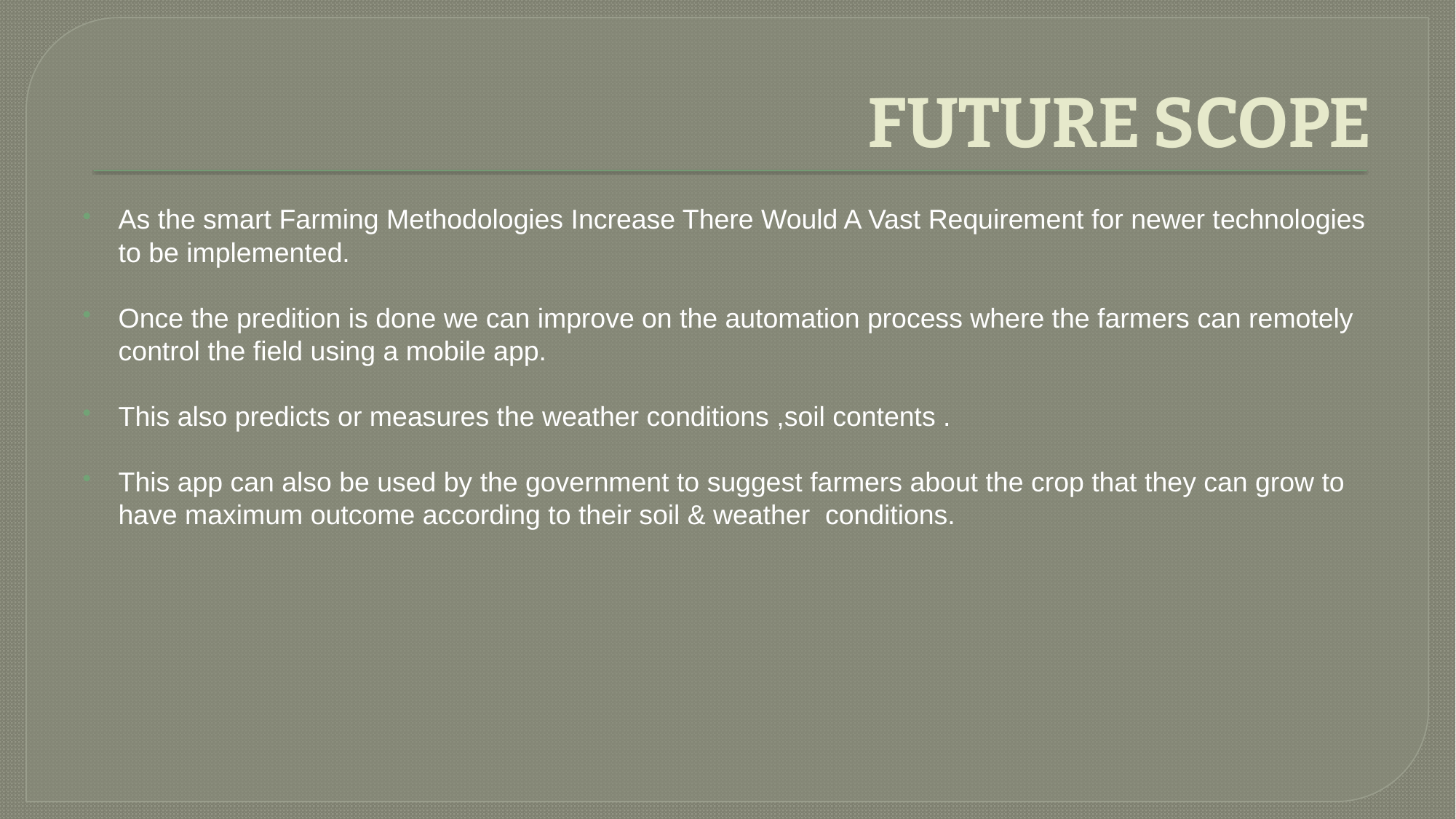

# FUTURE SCOPE
As the smart Farming Methodologies Increase There Would A Vast Requirement for newer technologies to be implemented.

Once the predition is done we can improve on the automation process where the farmers can remotely control the field using a mobile app.

This also predicts or measures the weather conditions ,soil contents .

This app can also be used by the government to suggest farmers about the crop that they can grow to have maximum outcome according to their soil & weather  conditions.